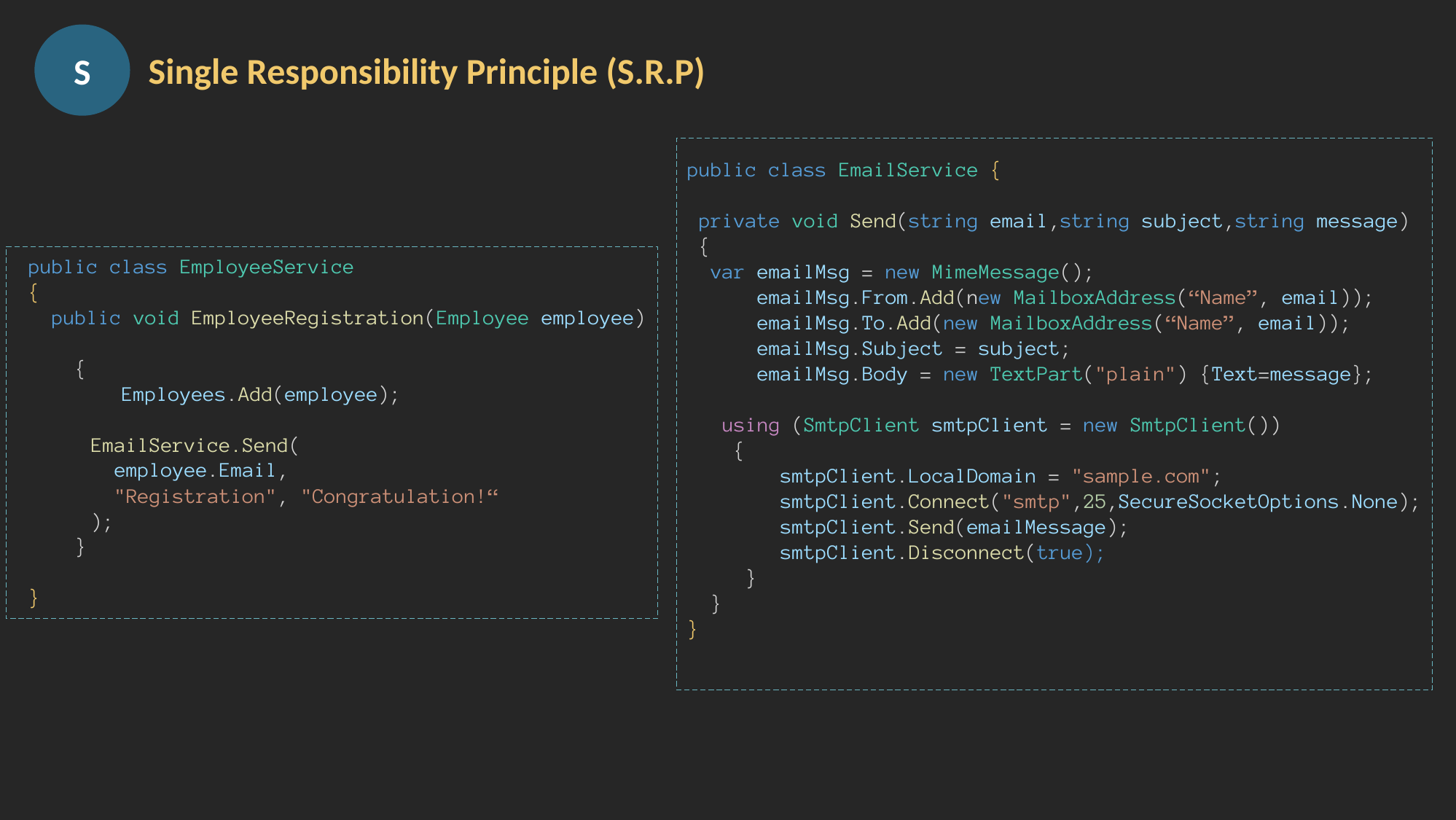

S
Single Responsibility Principle (S.R.P)

public class EmailService {

 private void Send(string email,string subject,string message)
 {
  var emailMsg = new MimeMessage();
      emailMsg.From.Add(new MailboxAddress(“Name”, email));
      emailMsg.To.Add(new MailboxAddress(“Name”, email));
      emailMsg.Subject = subject;
      emailMsg.Body = new TextPart("plain") {Text=message};

   using (SmtpClient smtpClient = new SmtpClient())
    {
        smtpClient.LocalDomain = "sample.com";
        smtpClient.Connect("smtp",25,SecureSocketOptions.None);
        smtpClient.Send(emailMessage);
        smtpClient.Disconnect(true);
     }
  }
}
    public class EmployeeService
    {
      public void EmployeeRegistration(Employee employee)
        {
            Employees.Add(employee);

	EmailService.Send(
	  employee.Email,
	  "Registration", "Congratulation!“
	);
        }

    }